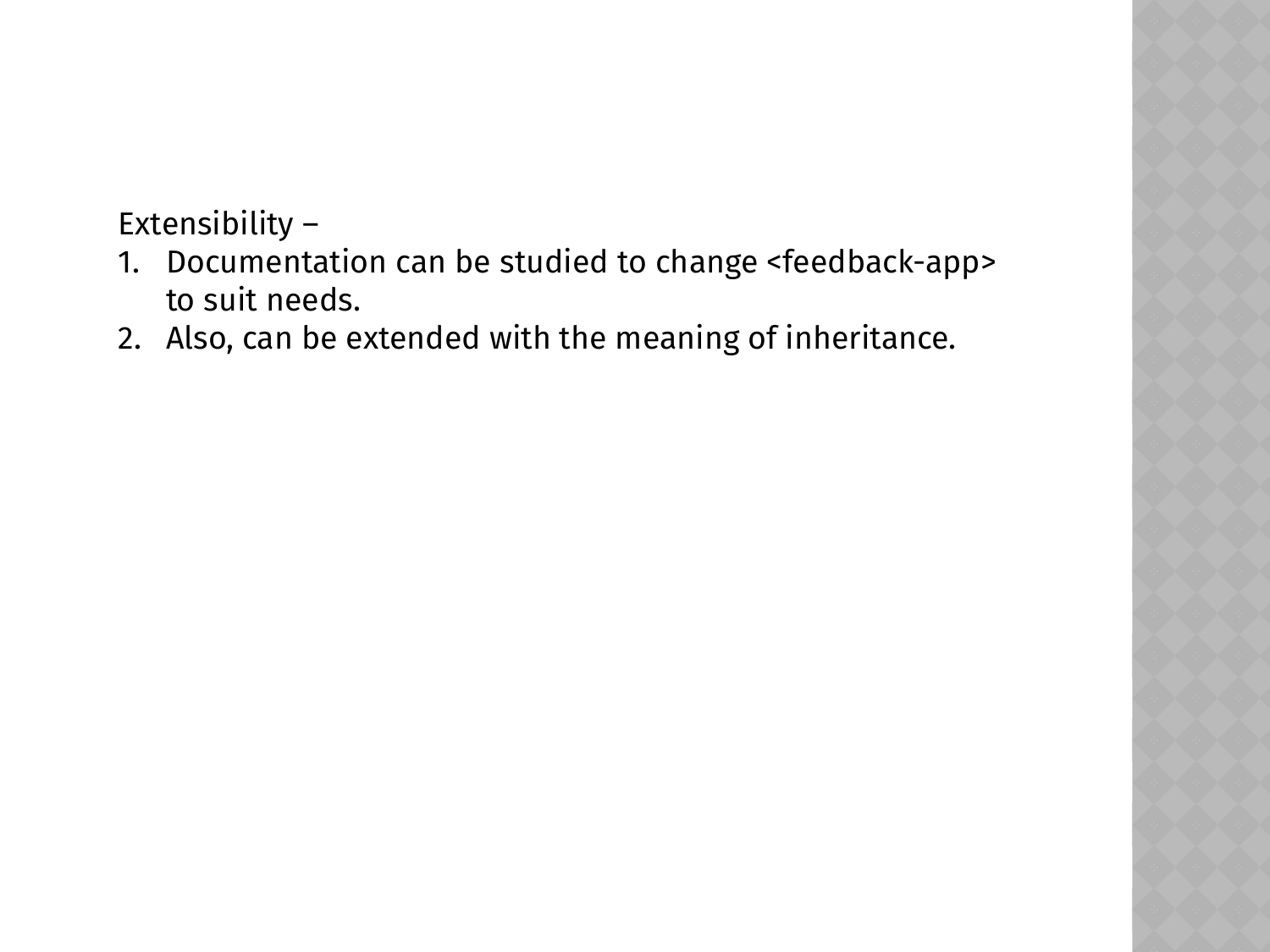

Extensibility –
Documentation can be studied to change <feedback-app> to suit needs.
Also, can be extended with the meaning of inheritance.